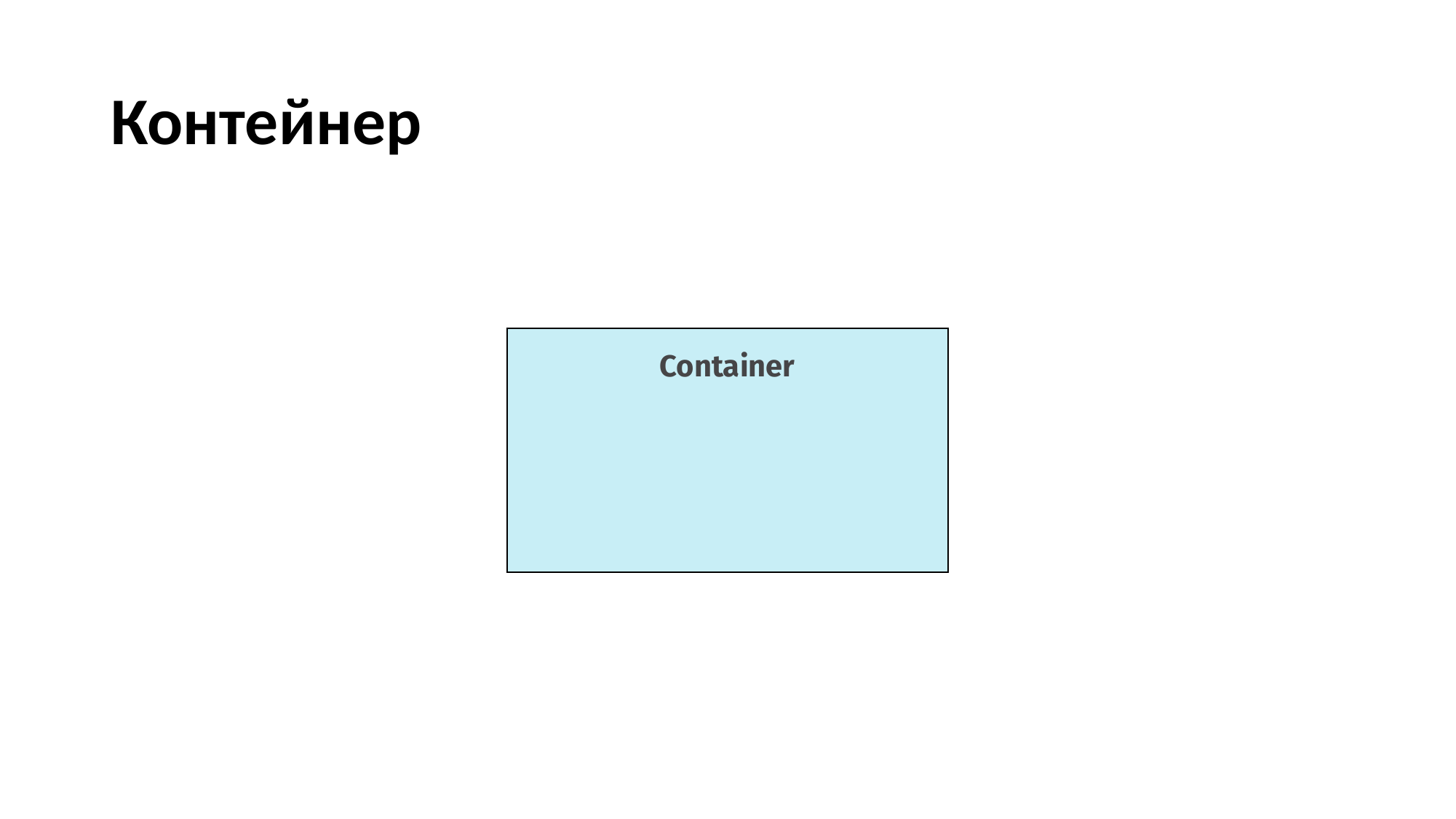

# Контейнер

| Container |
| --- |